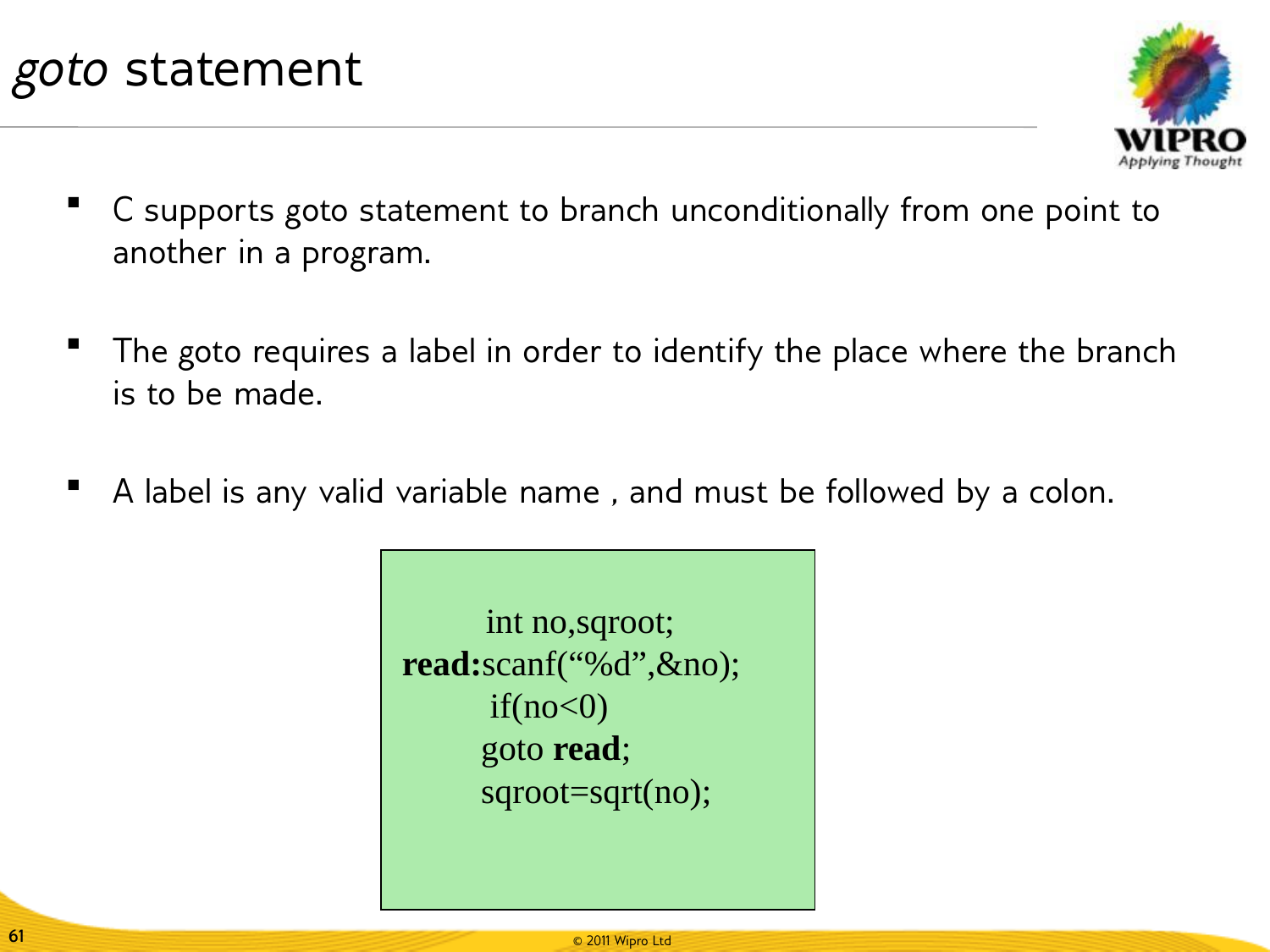

goto statement
C supports goto statement to branch unconditionally from one point to another in a program.

The goto requires a label in order to identify the place where the branch is to be made.

A label is any valid variable name , and must be followed by a colon.

  int no,sqroot;
read:scanf(“%d”,&no);
                  if(no<0)
                 goto read;
                 sqroot=sqrt(no);